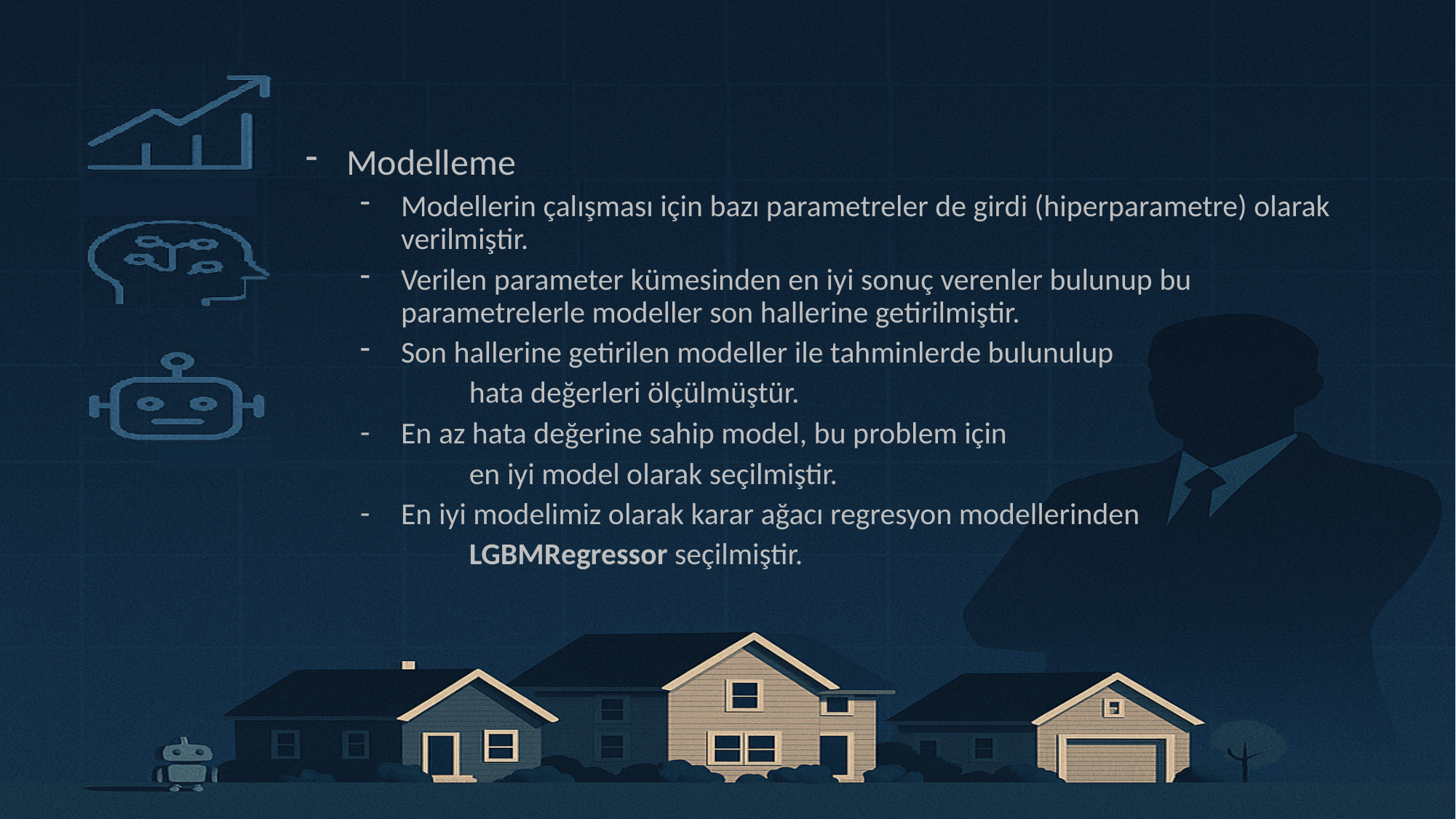

Modelleme
Modellerin çalışması için bazı parametreler de girdi (hiperparametre) olarak verilmiştir.
Verilen parameter kümesinden en iyi sonuç verenler bulunup bu parametrelerle modeller son hallerine getirilmiştir.
Son hallerine getirilen modeller ile tahminlerde bulunulup
	hata değerleri ölçülmüştür.
En az hata değerine sahip model, bu problem için
	en iyi model olarak seçilmiştir.
En iyi modelimiz olarak karar ağacı regresyon modellerinden
	LGBMRegressor seçilmiştir.